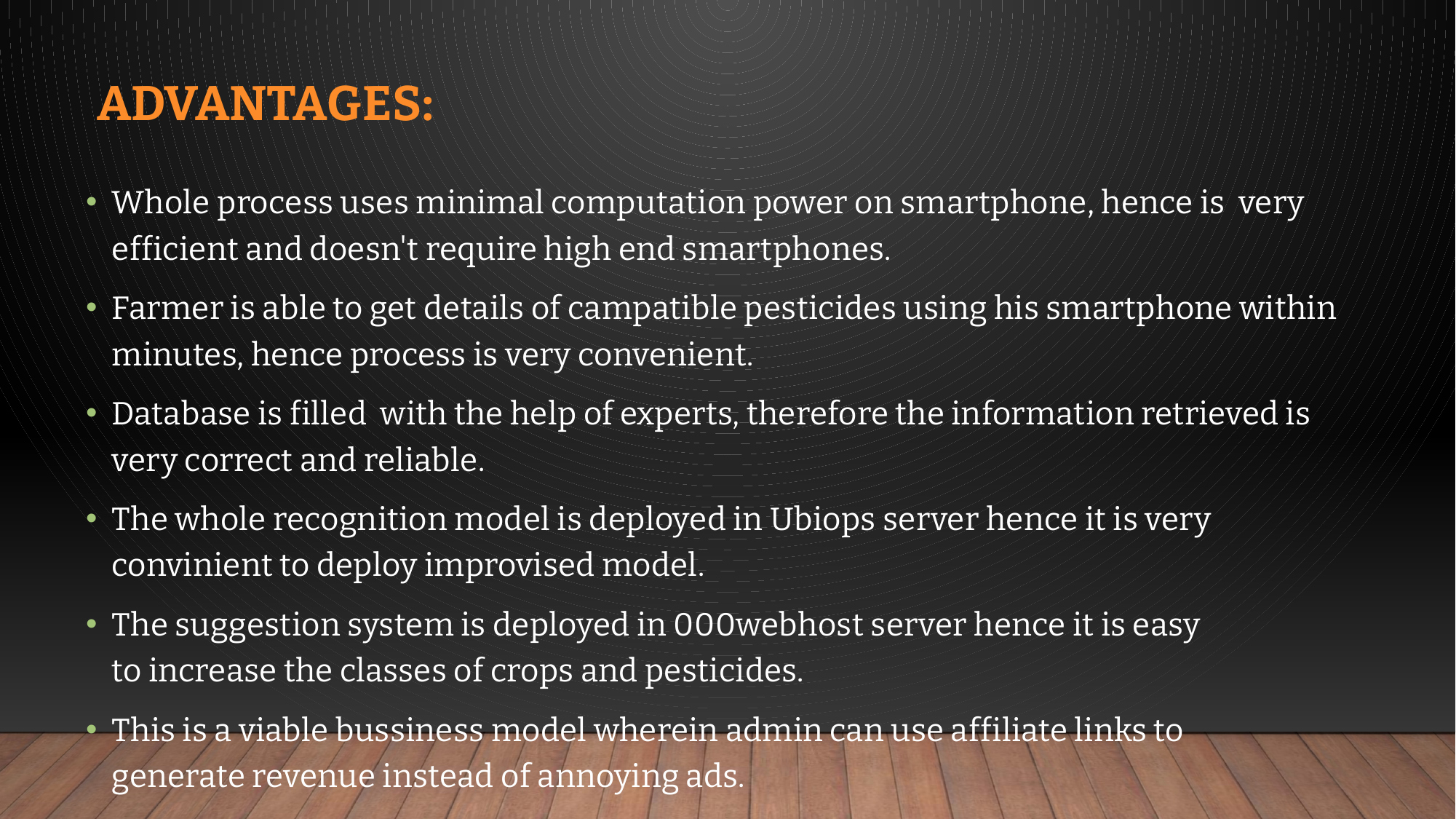

ADVANTAGES:
Whole process uses minimal computation power on smartphone, hence is  very efficient and doesn't require high end smartphones.
Farmer is able to get details of campatible pesticides using his smartphone within minutes, hence process is very convenient.
Database is filled  with the help of experts, therefore the information retrieved is very correct and reliable.
The whole recognition model is deployed in Ubiops server hence it is very convinient to deploy improvised model.
The suggestion system is deployed in 000webhost server hence it is easy to increase the classes of crops and pesticides.
This is a viable bussiness model wherein admin can use affiliate links to generate revenue instead of annoying ads.